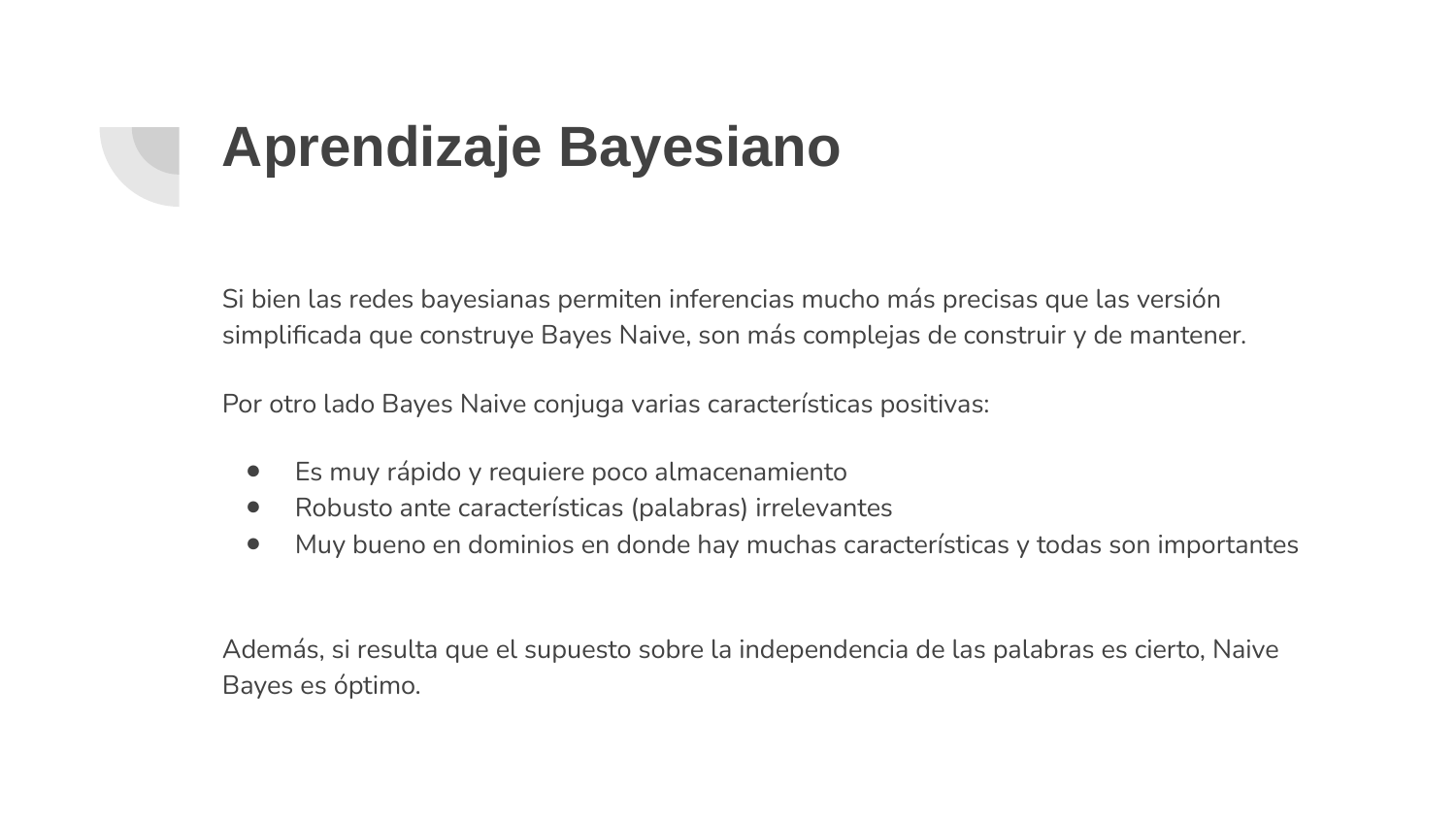

# Aprendizaje Bayesiano
Si bien las redes bayesianas permiten inferencias mucho más precisas que las versión simplificada que construye Bayes Naive, son más complejas de construir y de mantener.
Por otro lado Bayes Naive conjuga varias características positivas:
Es muy rápido y requiere poco almacenamiento
Robusto ante características (palabras) irrelevantes
Muy bueno en dominios en donde hay muchas características y todas son importantes
Además, si resulta que el supuesto sobre la independencia de las palabras es cierto, Naive Bayes es óptimo.